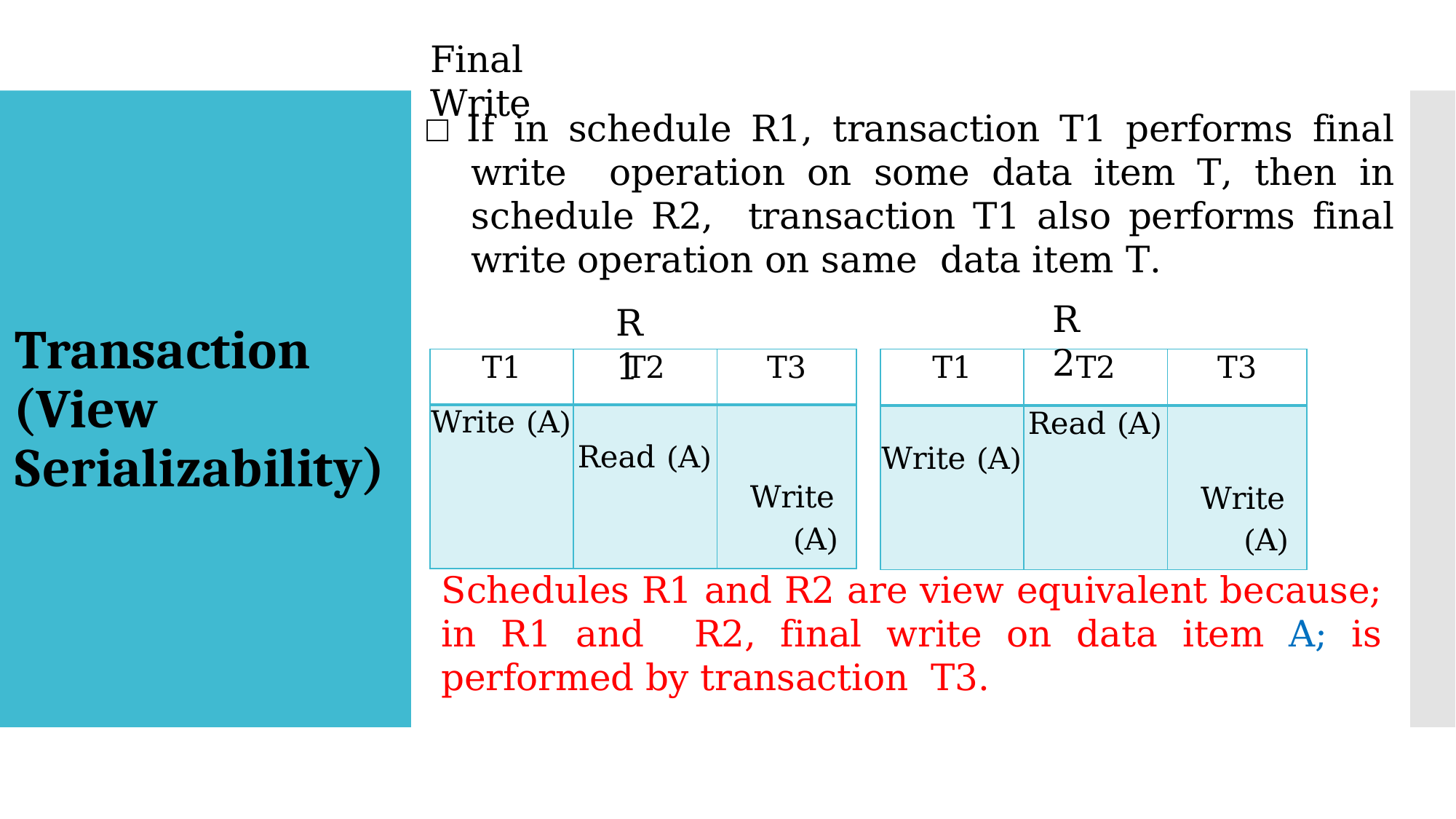

# Final Write
□ If in schedule R1, transaction T1 performs final write  operation on some data item T, then in schedule R2,  transaction T1 also performs final write operation on same  data item T.
R2
R1
Transaction  (View  Serializability)
| T1 | T2 | T3 |
| --- | --- | --- |
| Write (A) | Read (A) | Write (A) |
| T1 | T2 | T3 |
| --- | --- | --- |
| Write (A) | Read (A) | Write (A) |
Schedules R1 and R2 are view equivalent because; in R1 and  R2, final write on data item A; is performed by transaction  T3.